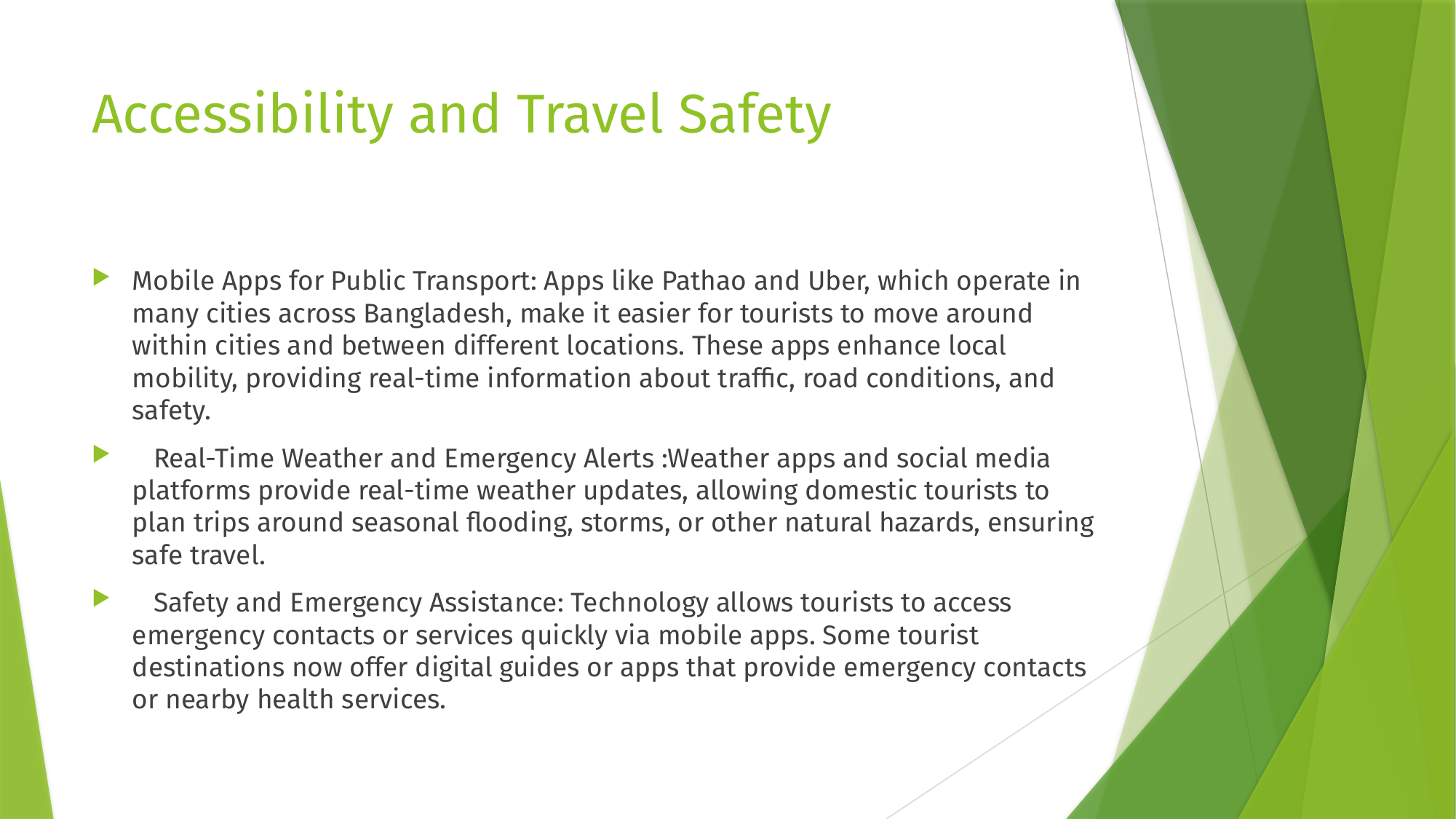

# Accessibility and Travel Safety
Mobile Apps for Public Transport: Apps like Pathao and Uber, which operate in many cities across Bangladesh, make it easier for tourists to move around within cities and between different locations. These apps enhance local mobility, providing real-time information about traffic, road conditions, and safety.
   Real-Time Weather and Emergency Alerts :Weather apps and social media platforms provide real-time weather updates, allowing domestic tourists to plan trips around seasonal flooding, storms, or other natural hazards, ensuring safe travel.
   Safety and Emergency Assistance: Technology allows tourists to access emergency contacts or services quickly via mobile apps. Some tourist destinations now offer digital guides or apps that provide emergency contacts or nearby health services.